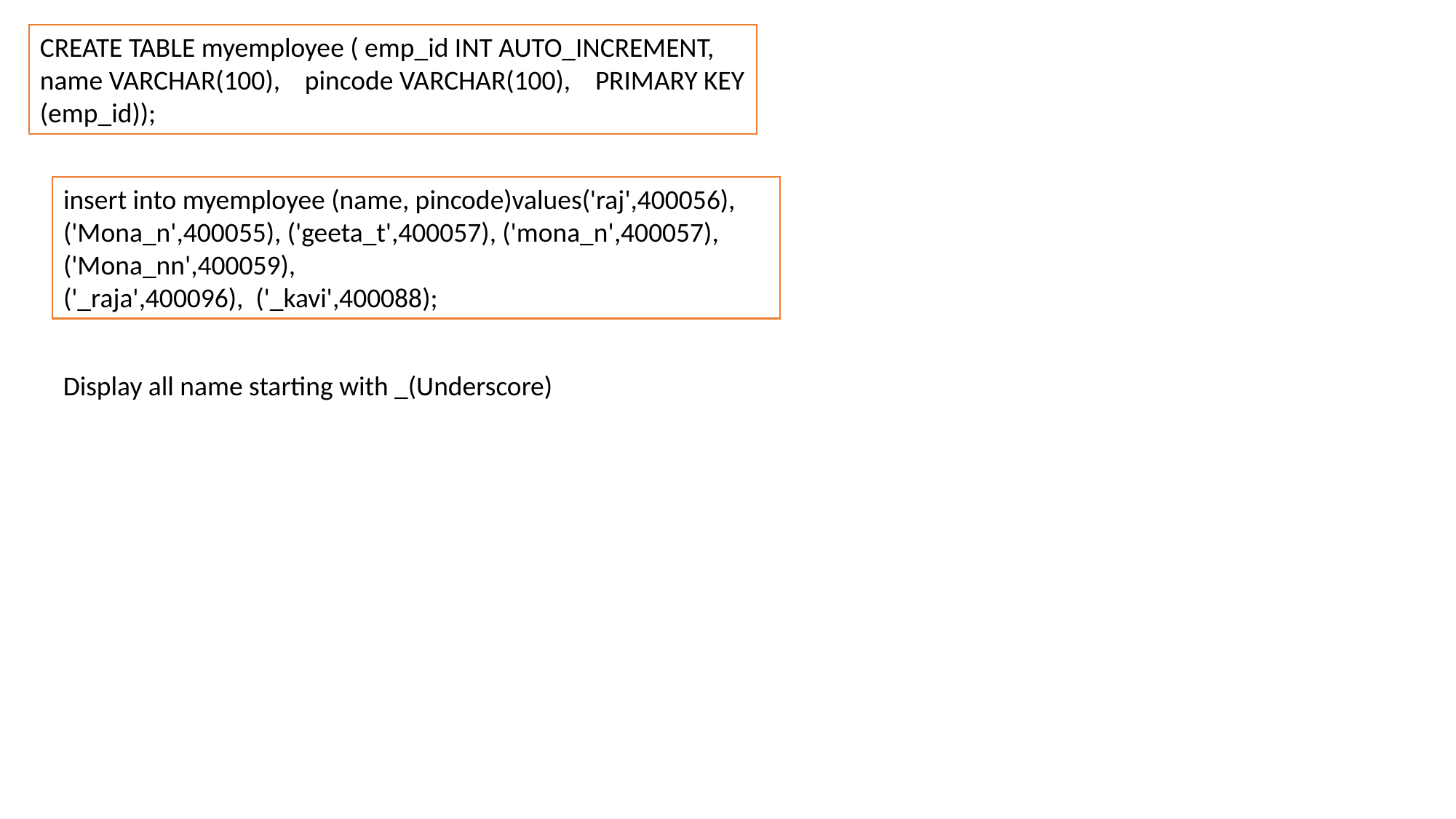

CREATE TABLE myemployee ( emp_id INT AUTO_INCREMENT,    name VARCHAR(100),    pincode VARCHAR(100),    PRIMARY KEY (emp_id));
insert into myemployee (name, pincode)values('raj',400056), ('Mona_n',400055), ('geeta_t',400057), ('mona_n',400057), ('Mona_nn',400059),
('_raja',400096),  ('_kavi',400088);
Display all name starting with _(Underscore)